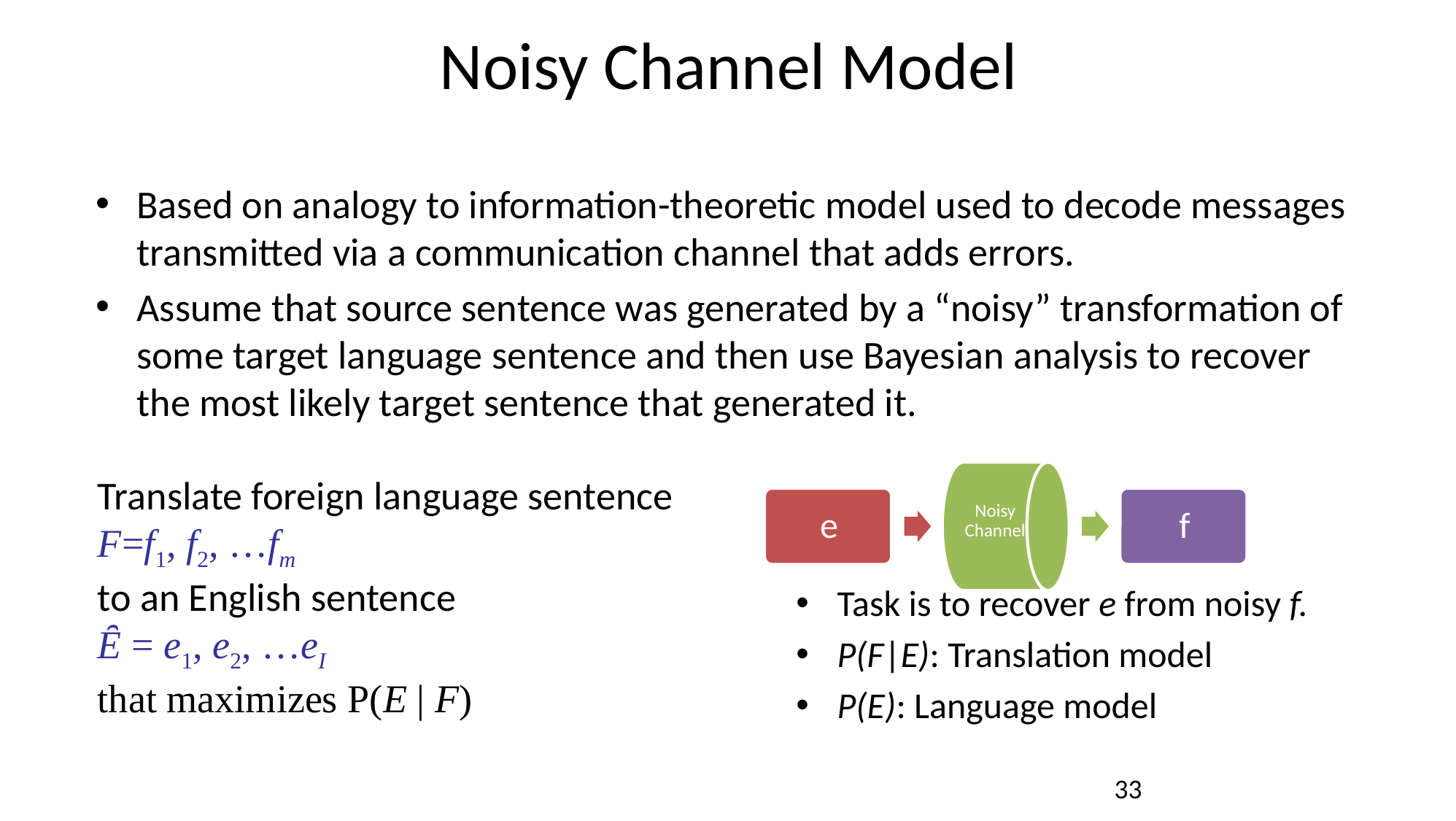

# Noisy Channel Model
Based on analogy to information-theoretic model used to decode messages transmitted via a communication channel that adds errors.
Assume that source sentence was generated by a “noisy” transformation of some target language sentence and then use Bayesian analysis to recover  the most likely target sentence that generated it.
e

Noisy Channel

f
Translate foreign language sentence
F=f1, f2, …fm
to an English sentence
Ȇ = e1, e2, …eI
that maximizes P(E | F)
Task is to recover e from noisy f.
P(F|E): Translation model
P(E): Language model
33